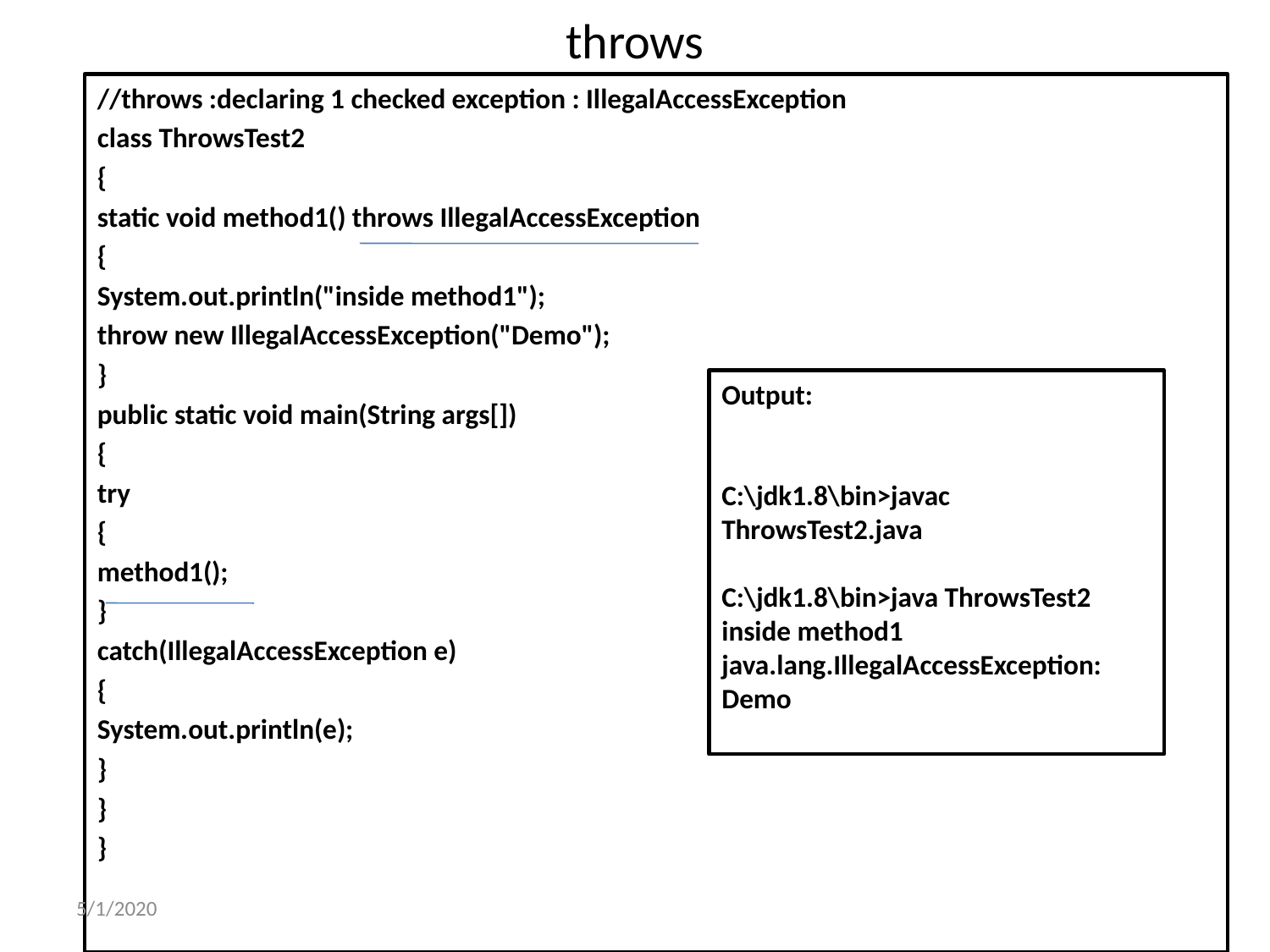

# throws
//throws :declaring 1 checked exception : IllegalAccessException
class ThrowsTest2
{
static void method1() throws IllegalAccessException
{
System.out.println("inside method1");
throw new IllegalAccessException("Demo");
}
public static void main(String args[])
{
try
{
method1();
}
catch(IllegalAccessException e)
{
System.out.println(e);
}
}
}
Output:

C:\jdk1.8\bin>javac ThrowsTest2.java

C:\jdk1.8\bin>java ThrowsTest2
inside method1
java.lang.IllegalAccessException: Demo

5/1/2020
49